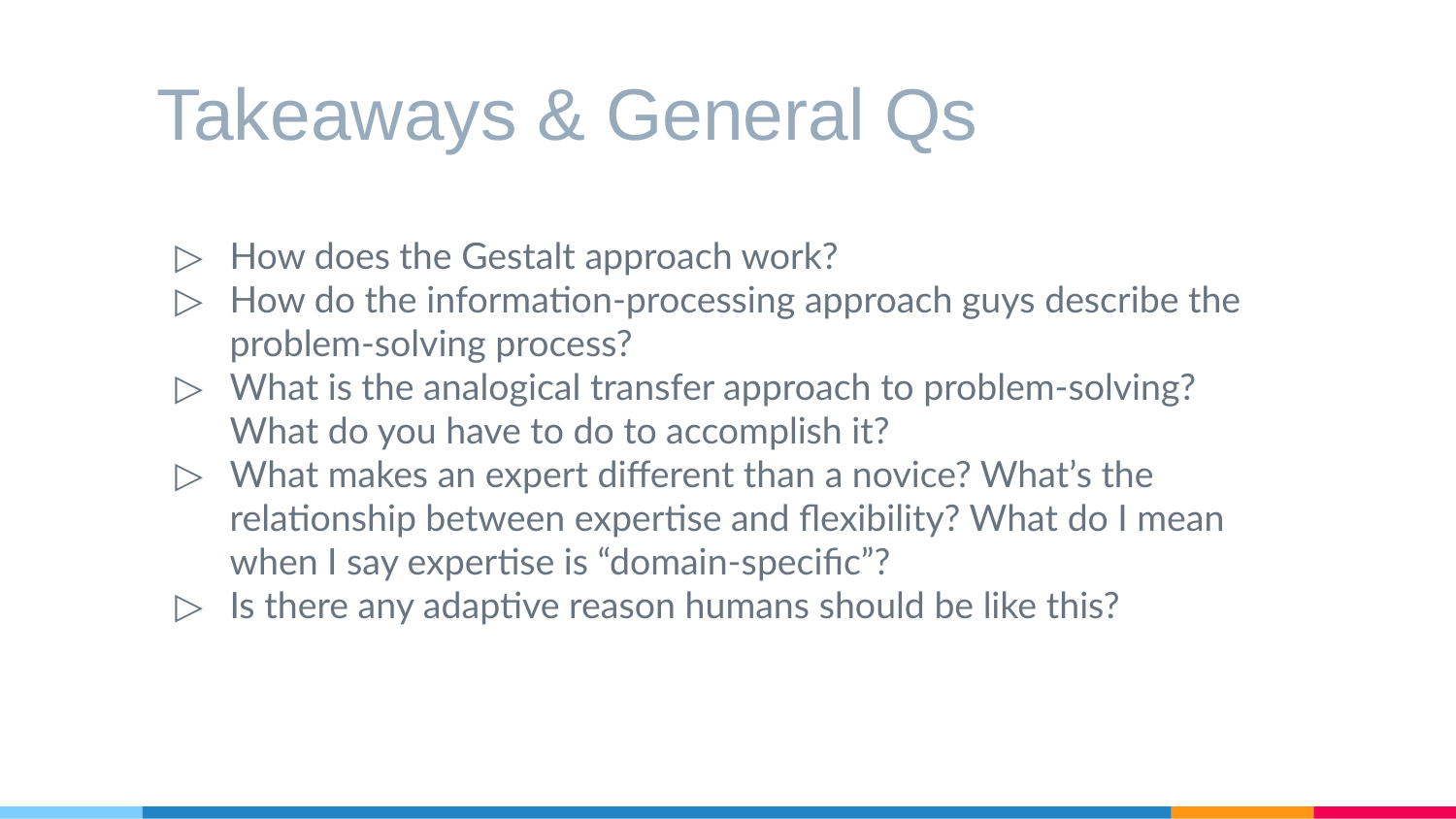

# Takeaways & General Qs
How does the Gestalt approach work?
How do the information-processing approach guys describe the problem-solving process?
What is the analogical transfer approach to problem-solving?  What do you have to do to accomplish it?
What makes an expert different than a novice? What’s the relationship between expertise and flexibility? What do I mean when I say expertise is “domain-specific”?
Is there any adaptive reason humans should be like this?